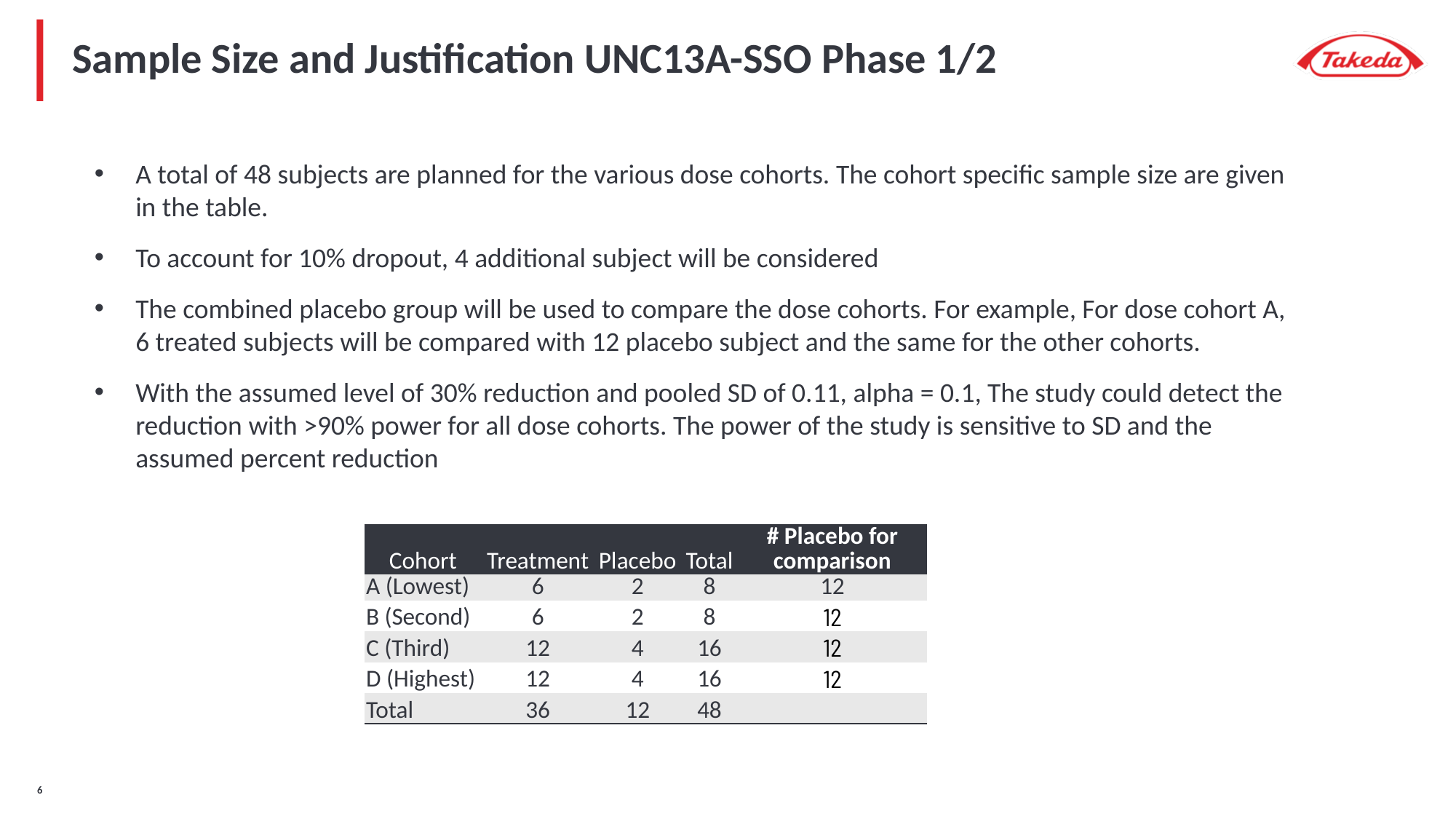

# Sample Size and Justification UNC13A-SSO Phase 1/2

A total of 48 subjects are planned for the various dose cohorts. The cohort specific sample size are given in the table.
To account for 10% dropout, 4 additional subject will be considered
The combined placebo group will be used to compare the dose cohorts. For example, For dose cohort A, 6 treated subjects will be compared with 12 placebo subject and the same for the other cohorts.
With the assumed level of 30% reduction and pooled SD of 0.11, alpha = 0.1, The study could detect the reduction with >90% power for all dose cohorts. The power of the study is sensitive to SD and the assumed percent reduction
| Cohort | Treatment | Placebo | Total | # Placebo for comparison |
| --- | --- | --- | --- | --- |
| A (Lowest) | 6 | 2 | 8 | 12 |
| B (Second) | 6 | 2 | 8 | 12 |
| C (Third) | 12 | 4 | 16 | 12 |
| D (Highest) | 12 | 4 | 16 | 12 |
| Total | 36 | 12 | 48 |  |
6